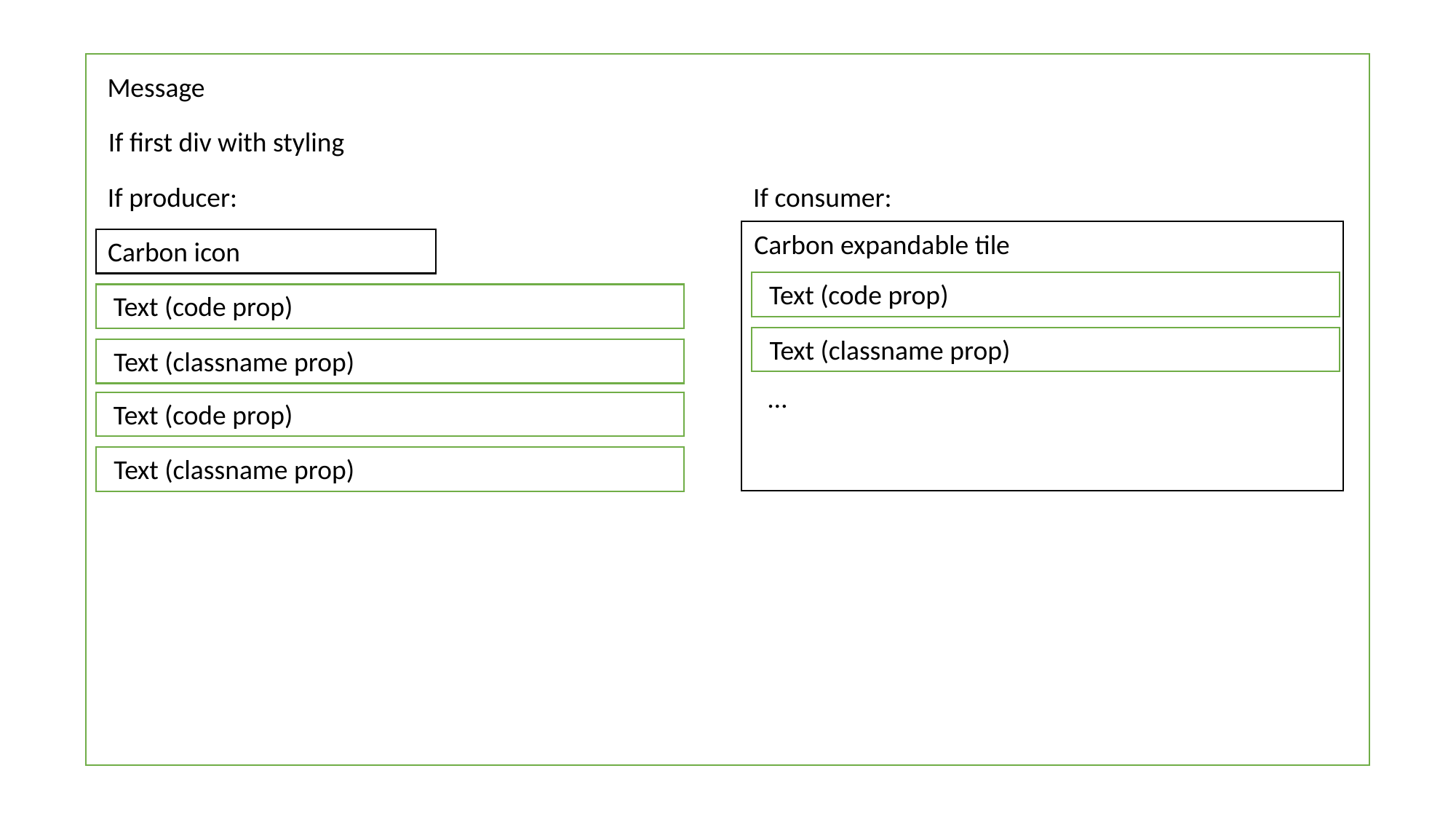

Message
If first div with styling
If producer:
If consumer:

Carbon expandable tile

Carbon icon
Text (code prop)

Text (code prop)

Text (classname prop)

Text (classname prop)

…
Text (code prop)

Text (classname prop)